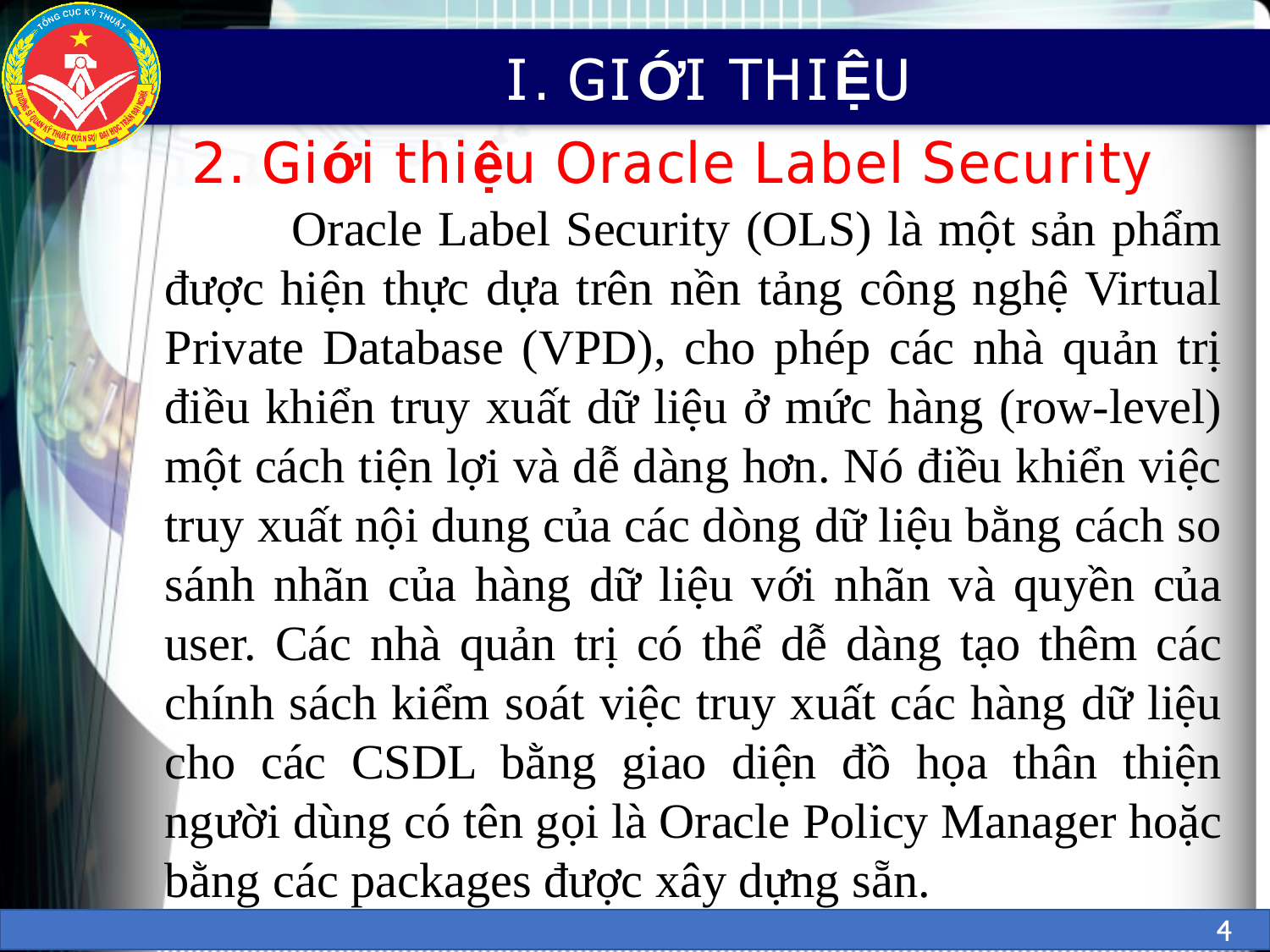

# I. GIỚI THIỆU
2. Giới thiệu Oracle Label Security
	Oracle Label Security (OLS) là một sản phẩm được hiện thực dựa trên nền tảng công nghệ Virtual Private Database (VPD), cho phép các nhà quản trị điều khiển truy xuất dữ liệu ở mức hàng (row-level) một cách tiện lợi và dễ dàng hơn. Nó điều khiển việc truy xuất nội dung của các dòng dữ liệu bằng cách so sánh nhãn của hàng dữ liệu với nhãn và quyền của user. Các nhà quản trị có thể dễ dàng tạo thêm các chính sách kiểm soát việc truy xuất các hàng dữ liệu cho các CSDL bằng giao diện đồ họa thân thiện người dùng có tên gọi là Oracle Policy Manager hoặc bằng các packages được xây dựng sẵn.